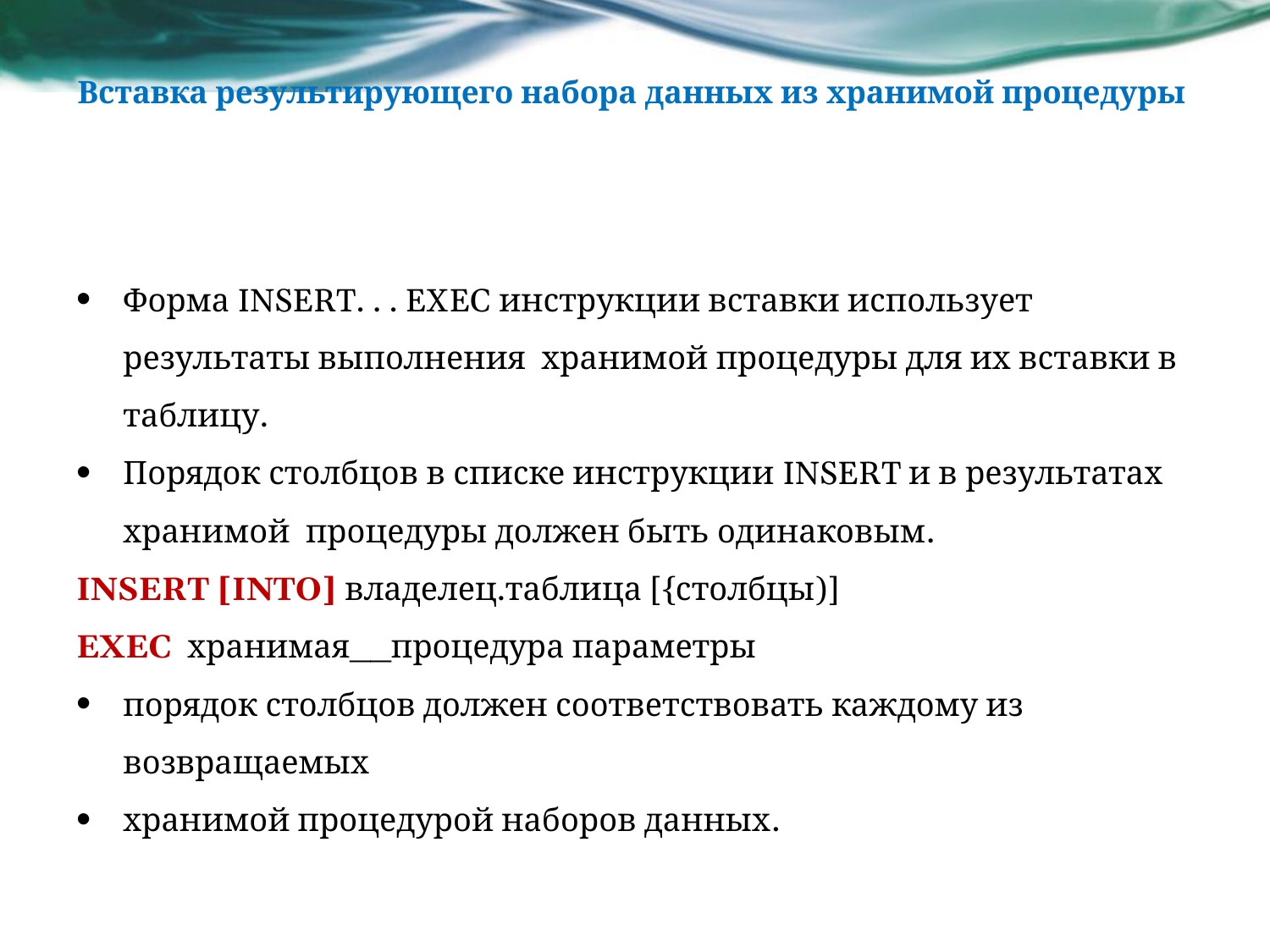

# Вставка результирующего набора данных из хранимой процедуры
Форма INSERT. . . EXEC инструкции вставки использует  результаты выполнения  хранимой процедуры для их вставки в таблицу.
Порядок столбцов в списке инструкции INSERT и в результатах хранимой  процедуры должен быть одинаковым.
INSERT [INTO] владелец.таблица [{столбцы)]
EXEC  хранимая__процедура параметры
порядок столбцов должен соответствовать каждому из возвращаемых
хранимой процедурой наборов данных.